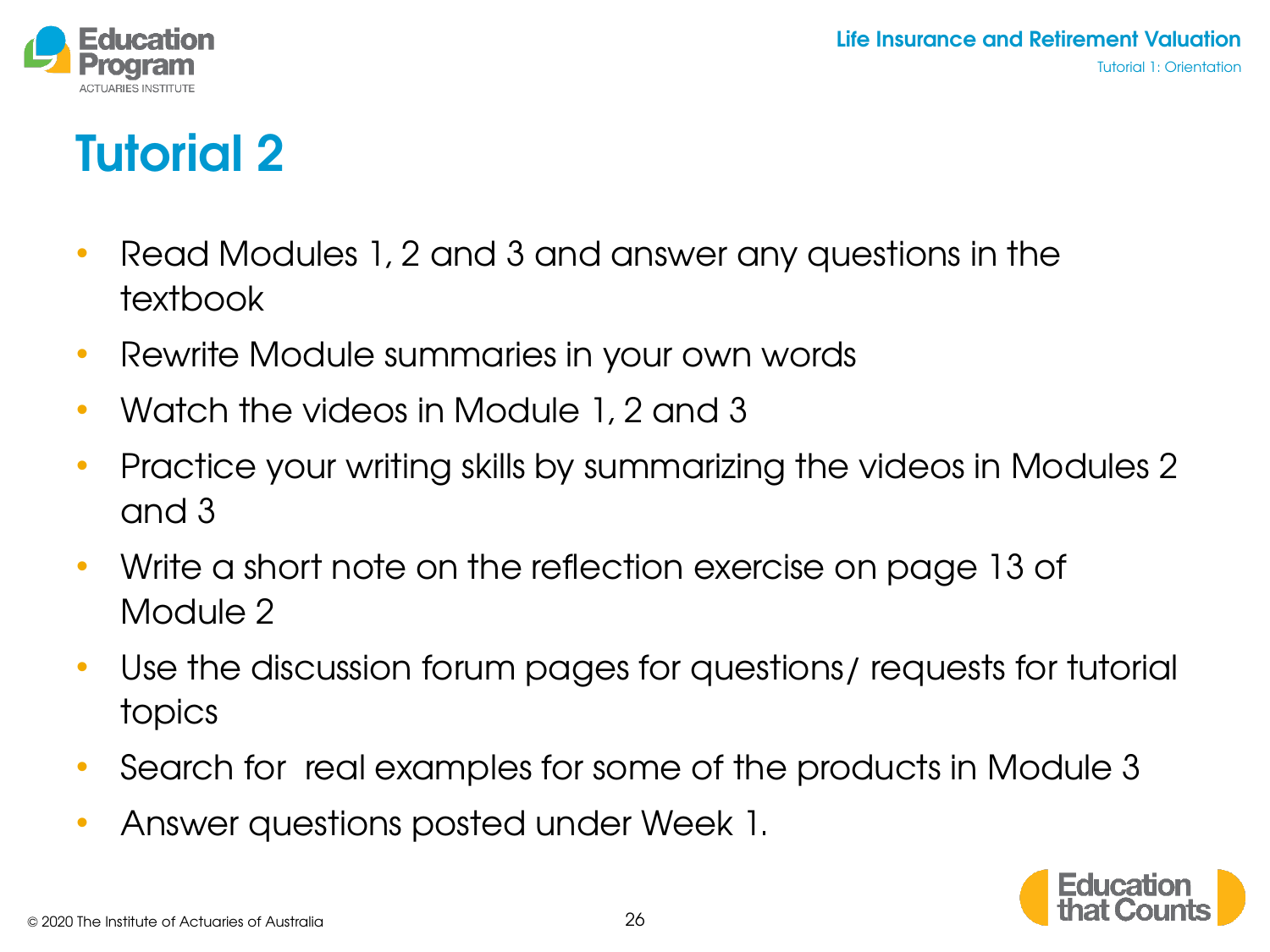

# Tutorial 2
Read Modules 1, 2 and 3 and answer any questions in the textbook
Rewrite Module summaries in your own words
Watch the videos in Module 1, 2 and 3
Practice your writing skills by summarizing the videos in Modules 2 and 3
Write a short note on the reflection exercise on page 13 of Module 2
Use the discussion forum pages for questions/ requests for tutorial topics
Search for  real examples for some of the products in Module 3
Answer questions posted under Week 1.